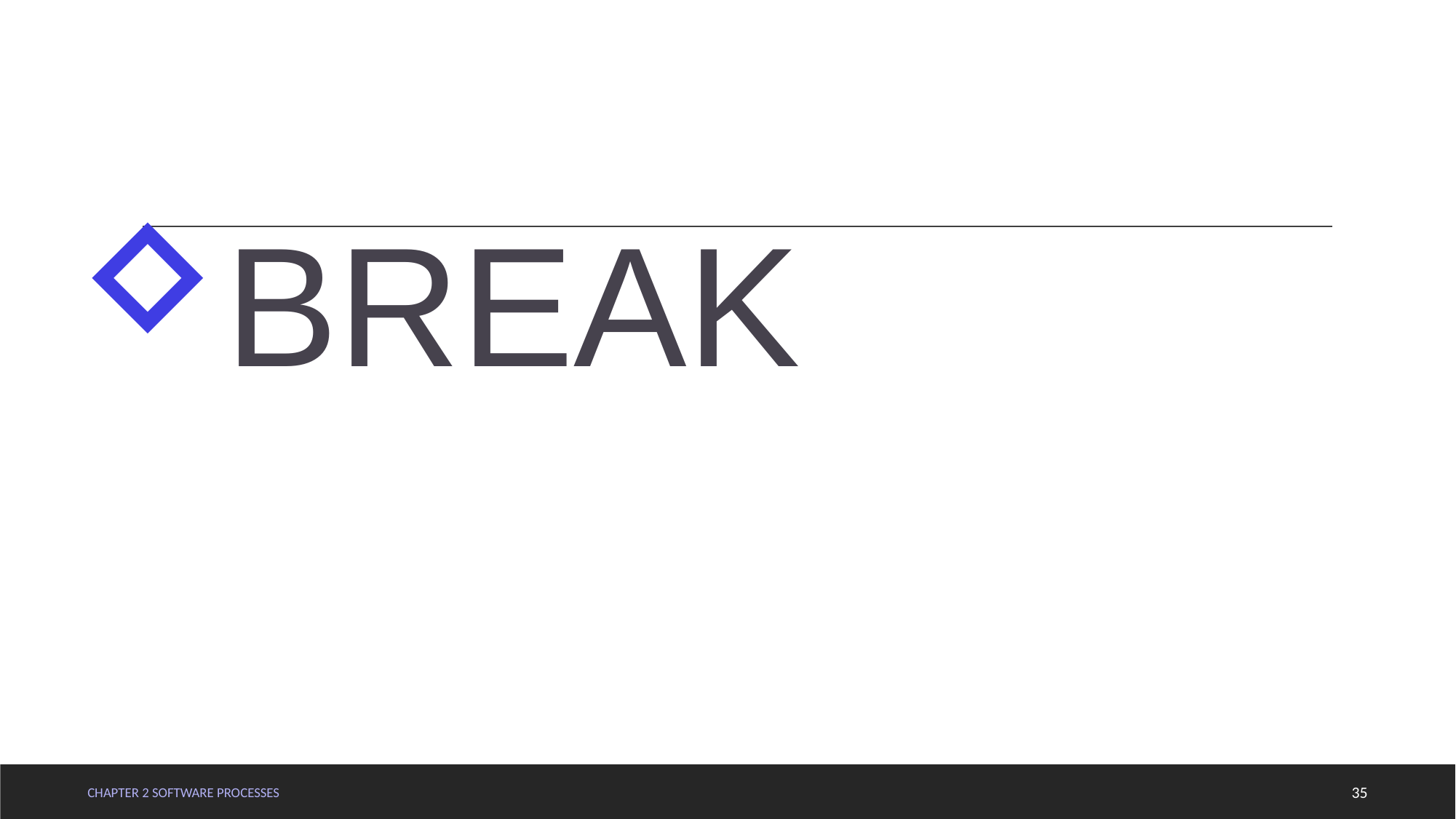

#
BREAK
Chapter 2 Software Processes
35